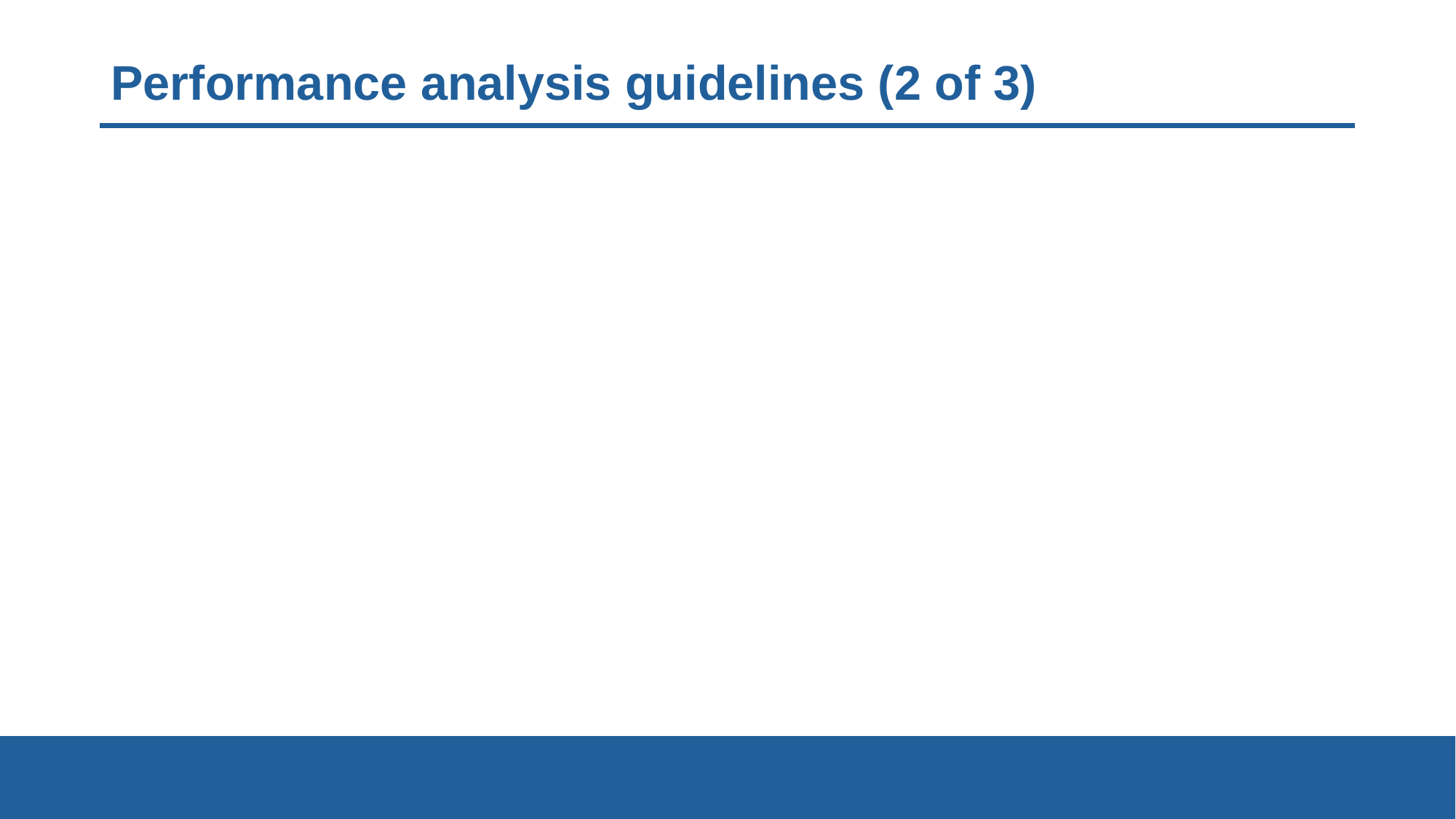

# Performance analysis guidelines (2 of 3)